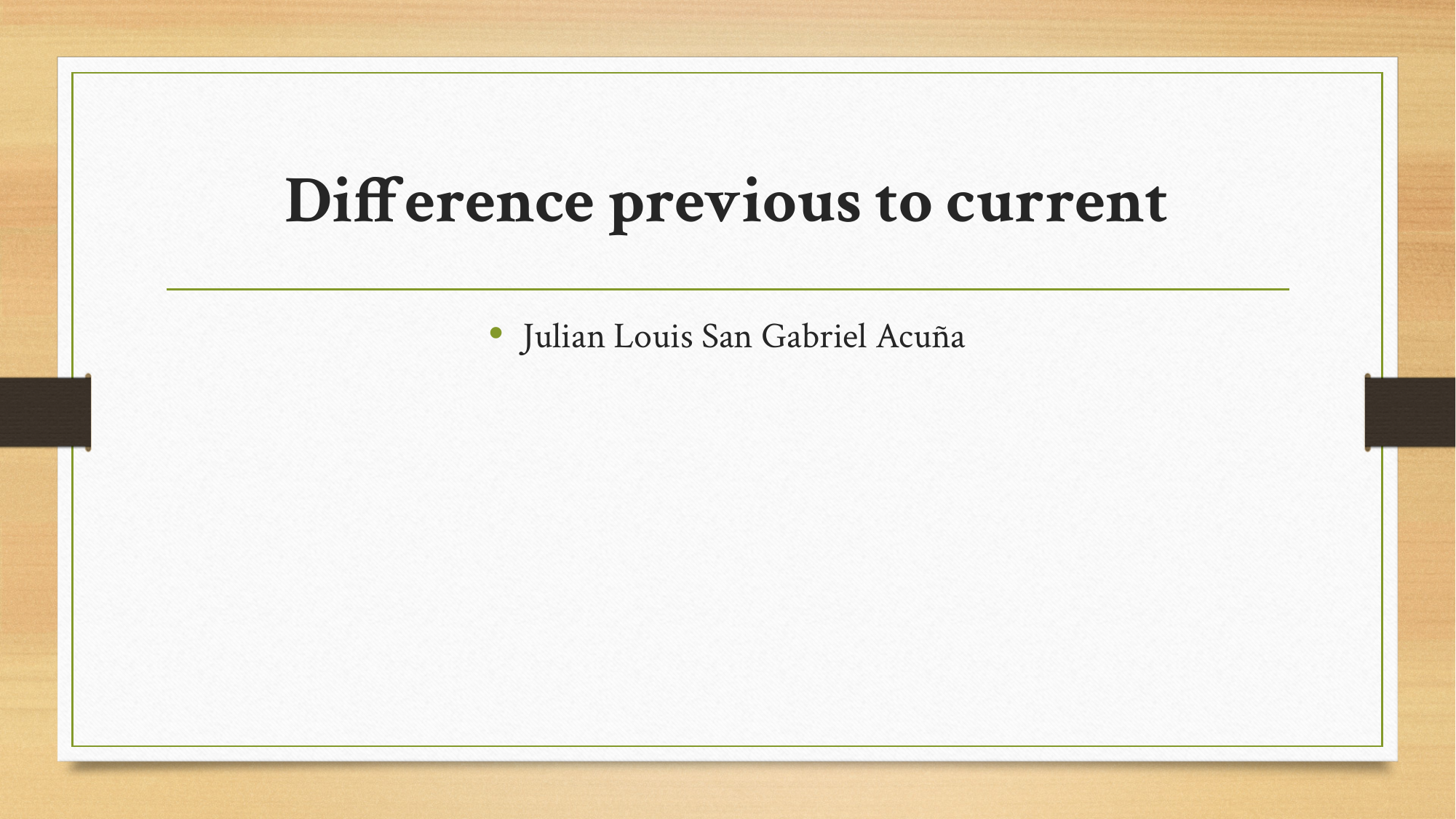

# Difference previous to current
Julian Louis San Gabriel Acuña